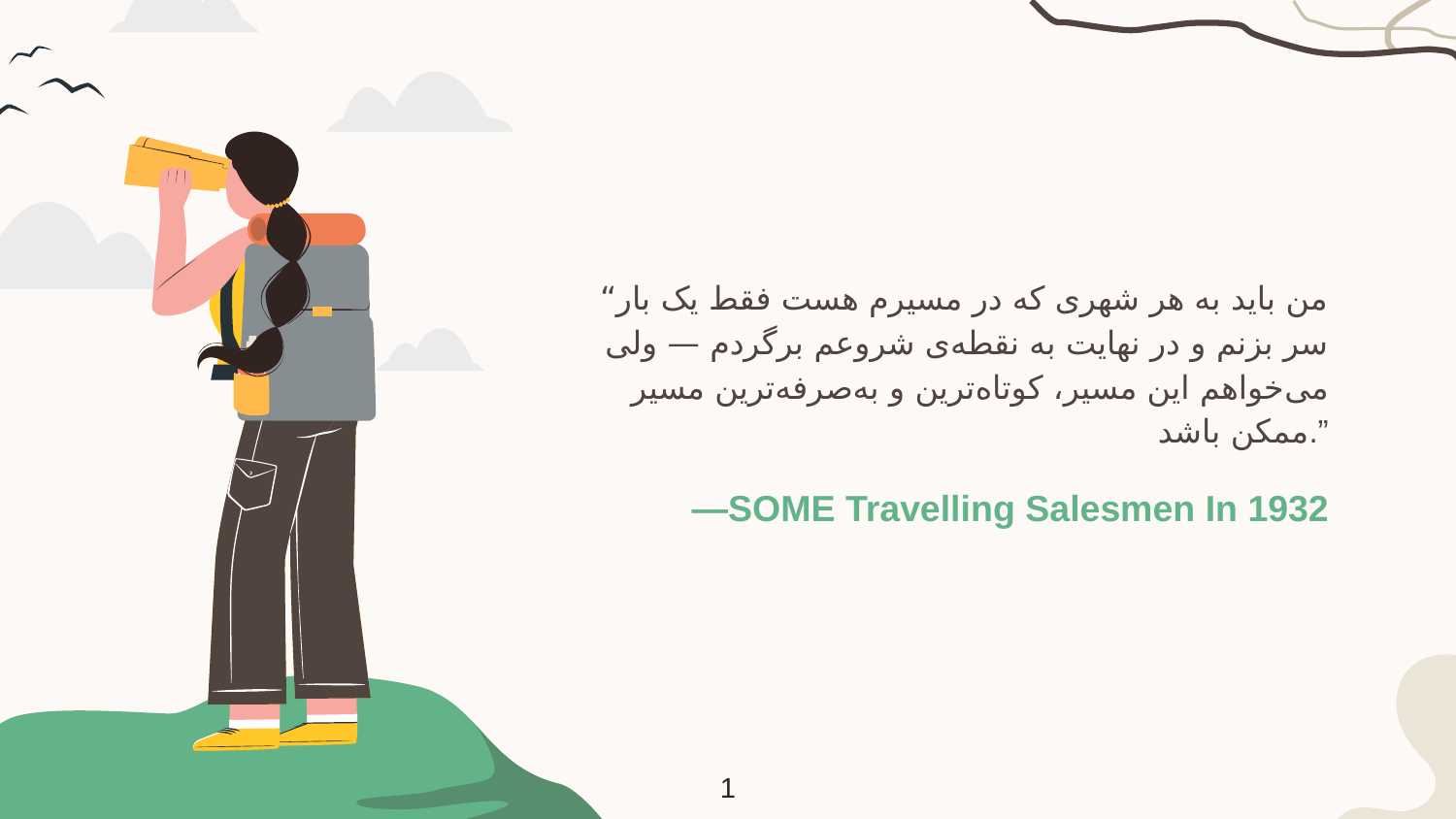

“من باید به هر شهری که در مسیرم هست فقط یک بار سر بزنم و در نهایت به نقطه‌ی شروعم برگردم — ولی می‌خواهم این مسیر، کوتاه‌ترین و به‌صرفه‌ترین مسیر ممکن باشد.”

# —SOME Travelling Salesmen In 1932

1